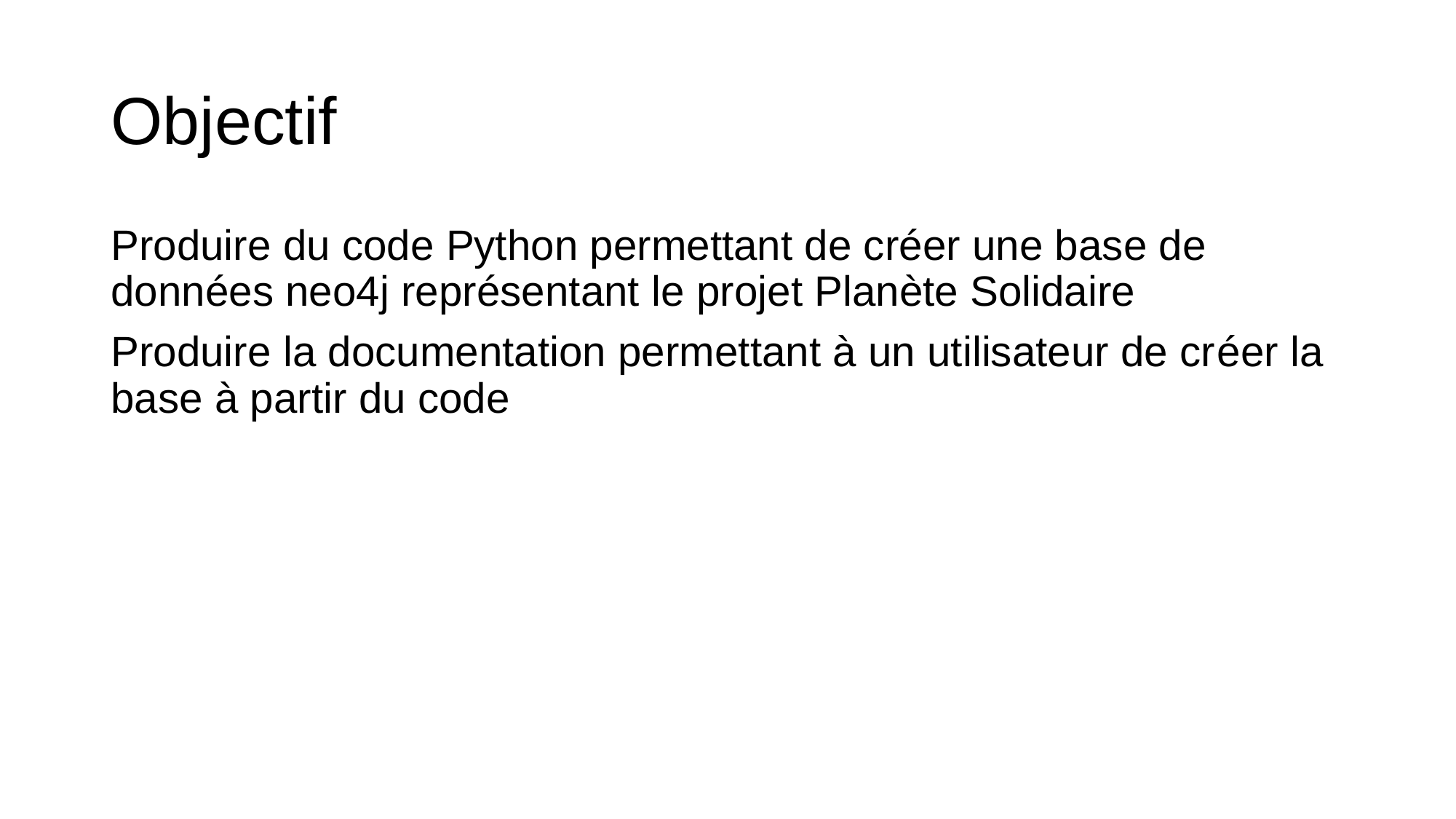

# Objectif
Produire du code Python permettant de créer une base de données neo4j représentant le projet Planète Solidaire
Produire la documentation permettant à un utilisateur de créer la base à partir du code